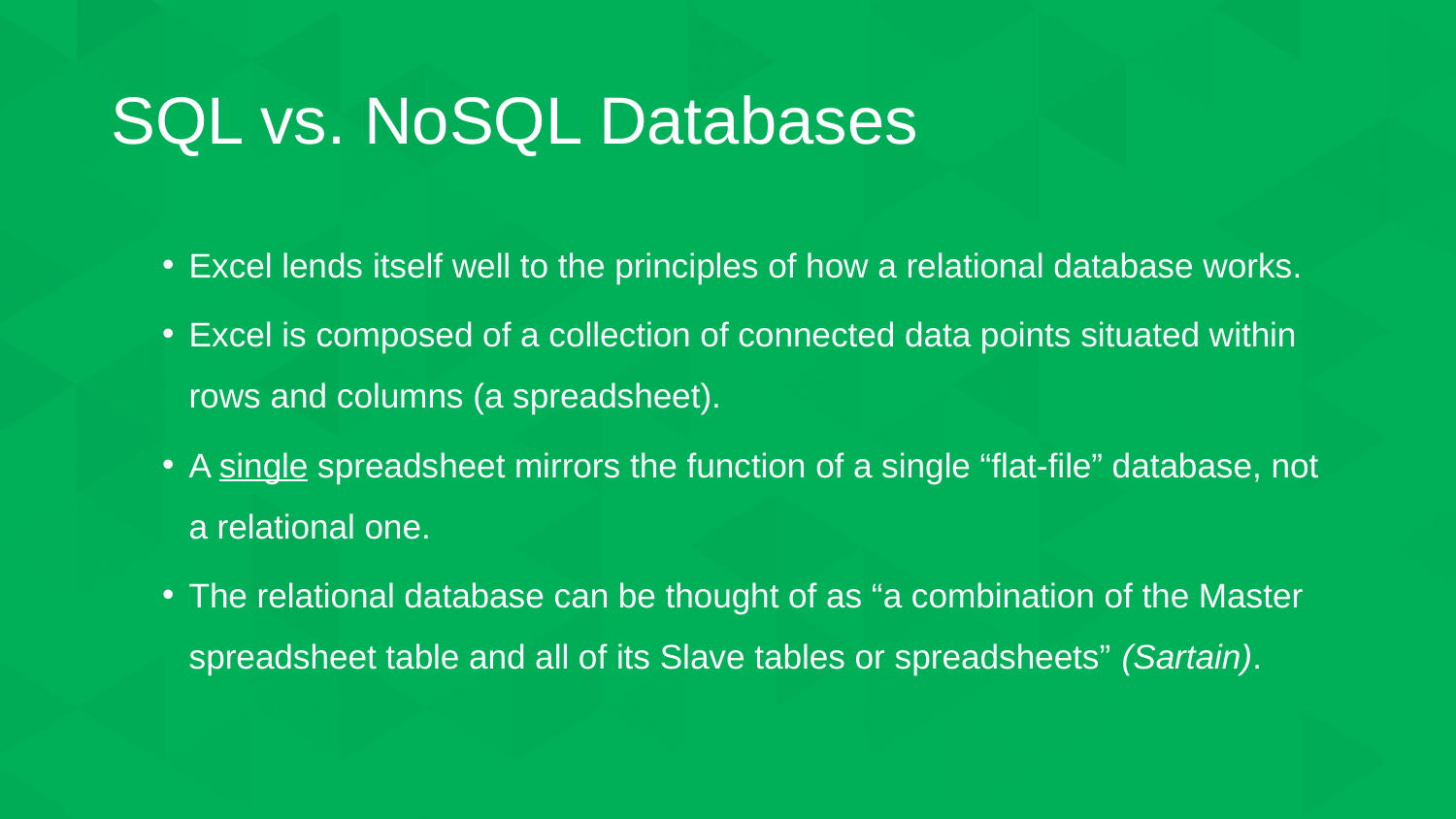

# SQL vs. NoSQL Databases
Excel lends itself well to the principles of how a relational database works.
Excel is composed of a collection of connected data points situated within rows and columns (a spreadsheet).
A single spreadsheet mirrors the function of a single “flat-file” database, not a relational one.
The relational database can be thought of as “a combination of the Master spreadsheet table and all of its Slave tables or spreadsheets” (Sartain).